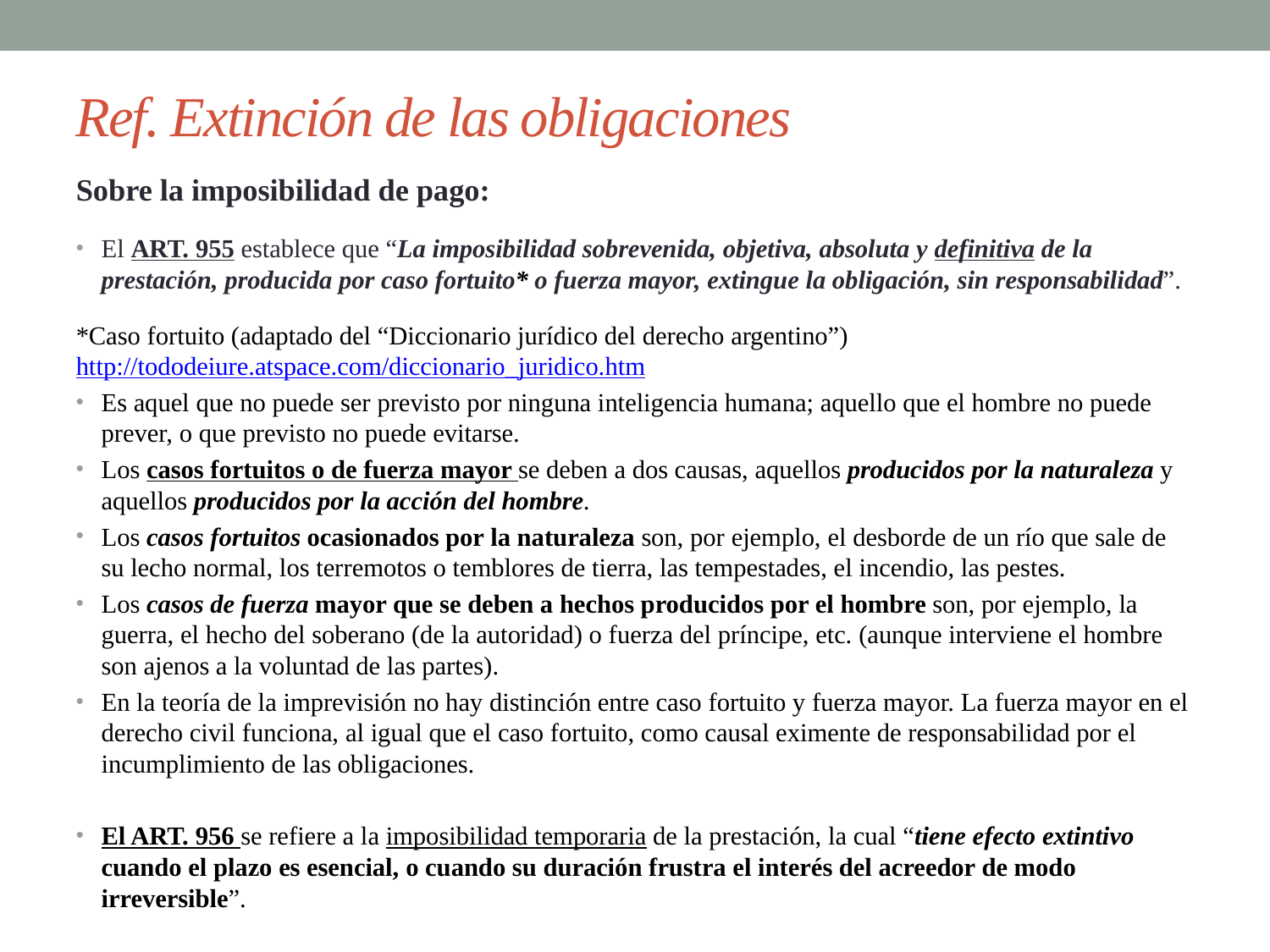

Ref. Extinción de las obligaciones
Sobre la imposibilidad de pago:
El ART. 955 establece que “La imposibilidad sobrevenida, objetiva, absoluta y definitiva de la prestación, producida por caso fortuito* o fuerza mayor, extingue la obligación, sin responsabilidad”.
*Caso fortuito (adaptado del “Diccionario jurídico del derecho argentino”) http://tododeiure.atspace.com/diccionario_juridico.htm
Es aquel que no puede ser previsto por ninguna inteligencia humana; aquello que el hombre no puede prever, o que previsto no puede evitarse.
Los casos fortuitos o de fuerza mayor se deben a dos causas, aquellos producidos por la naturaleza y aquellos producidos por la acción del hombre.
Los casos fortuitos ocasionados por la naturaleza son, por ejemplo, el desborde de un río que sale de su lecho normal, los terremotos o temblores de tierra, las tempestades, el incendio, las pestes.
Los casos de fuerza mayor que se deben a hechos producidos por el hombre son, por ejemplo, la guerra, el hecho del soberano (de la autoridad) o fuerza del príncipe, etc. (aunque interviene el hombre son ajenos a la voluntad de las partes).
En la teoría de la imprevisión no hay distinción entre caso fortuito y fuerza mayor. La fuerza mayor en el derecho civil funciona, al igual que el caso fortuito, como causal eximente de responsabilidad por el incumplimiento de las obligaciones.

El ART. 956 se refiere a la imposibilidad temporaria de la prestación, la cual “tiene efecto extintivo cuando el plazo es esencial, o cuando su duración frustra el interés del acreedor de modo irreversible”.